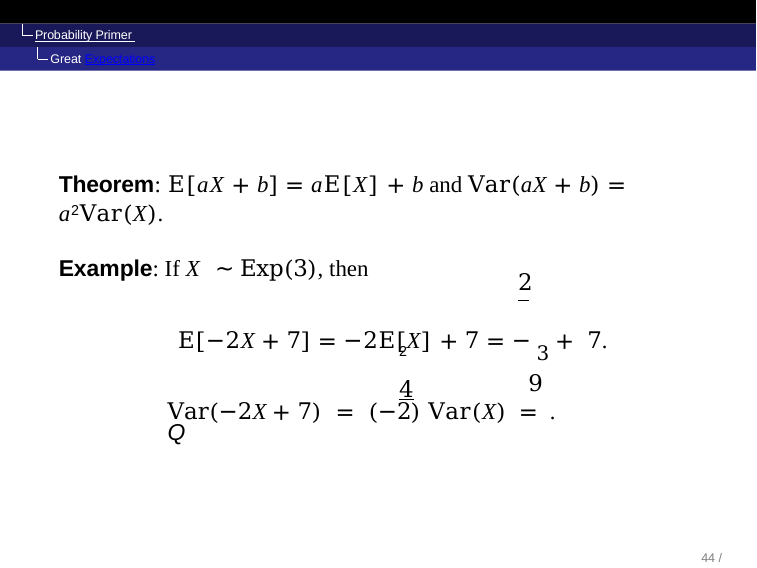

Probability Primer  Great Expectations
Theorem: E[aX + b] = aE[X] + b and Var(aX + b) = a2Var(X).

Example: If X ∼ Exp(3), then
E[−2X + 7] = −2E[X] + 7 = − 3 + 7.
2

2	4
Var(−2X + 7)  =  (−2) Var(X) =	.	Q
9
44 / 104